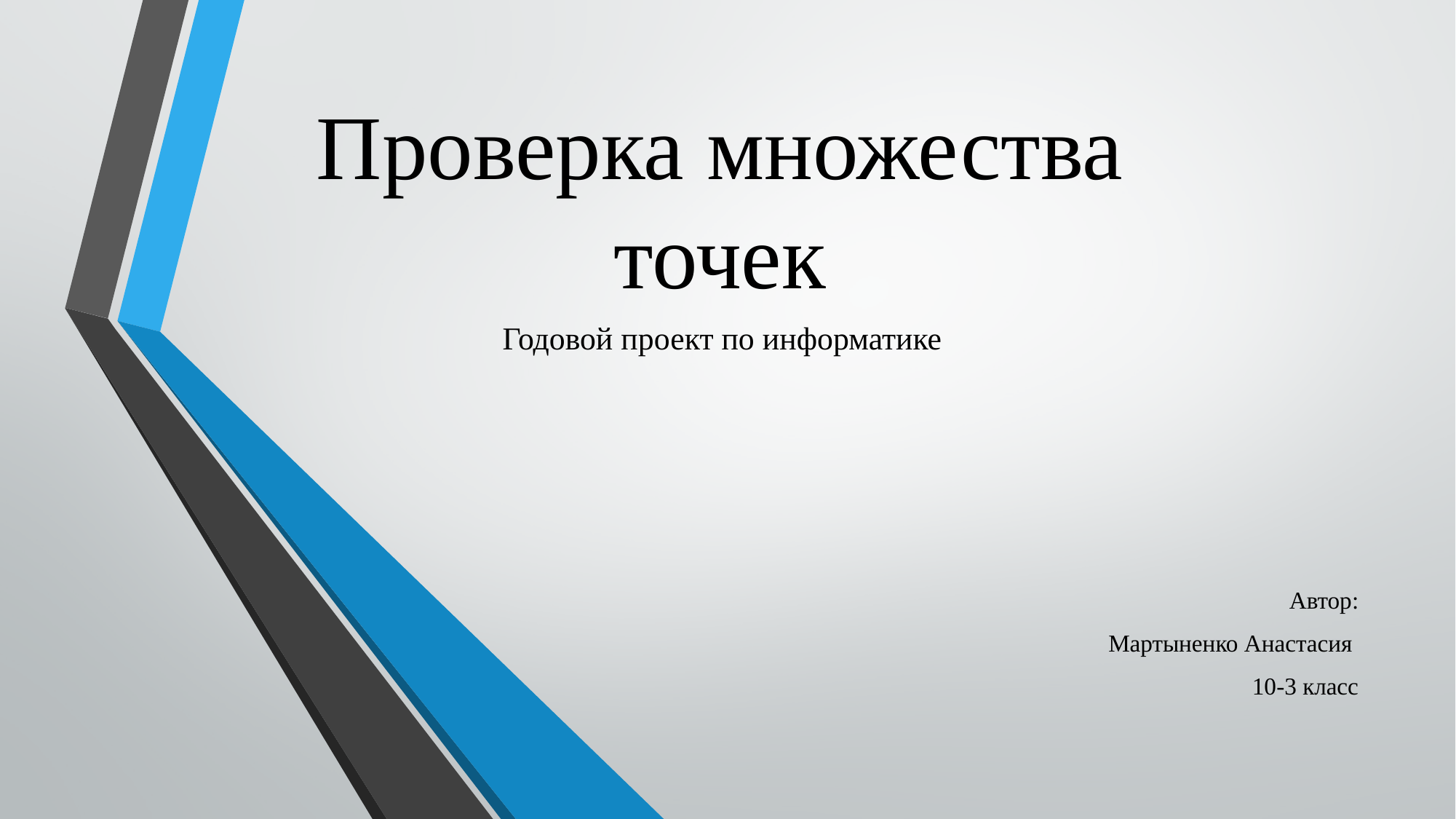

# Проверка множества точек
Годовой проект по информатике

Автор:
Мартыненко Анастасия
10-3 класс